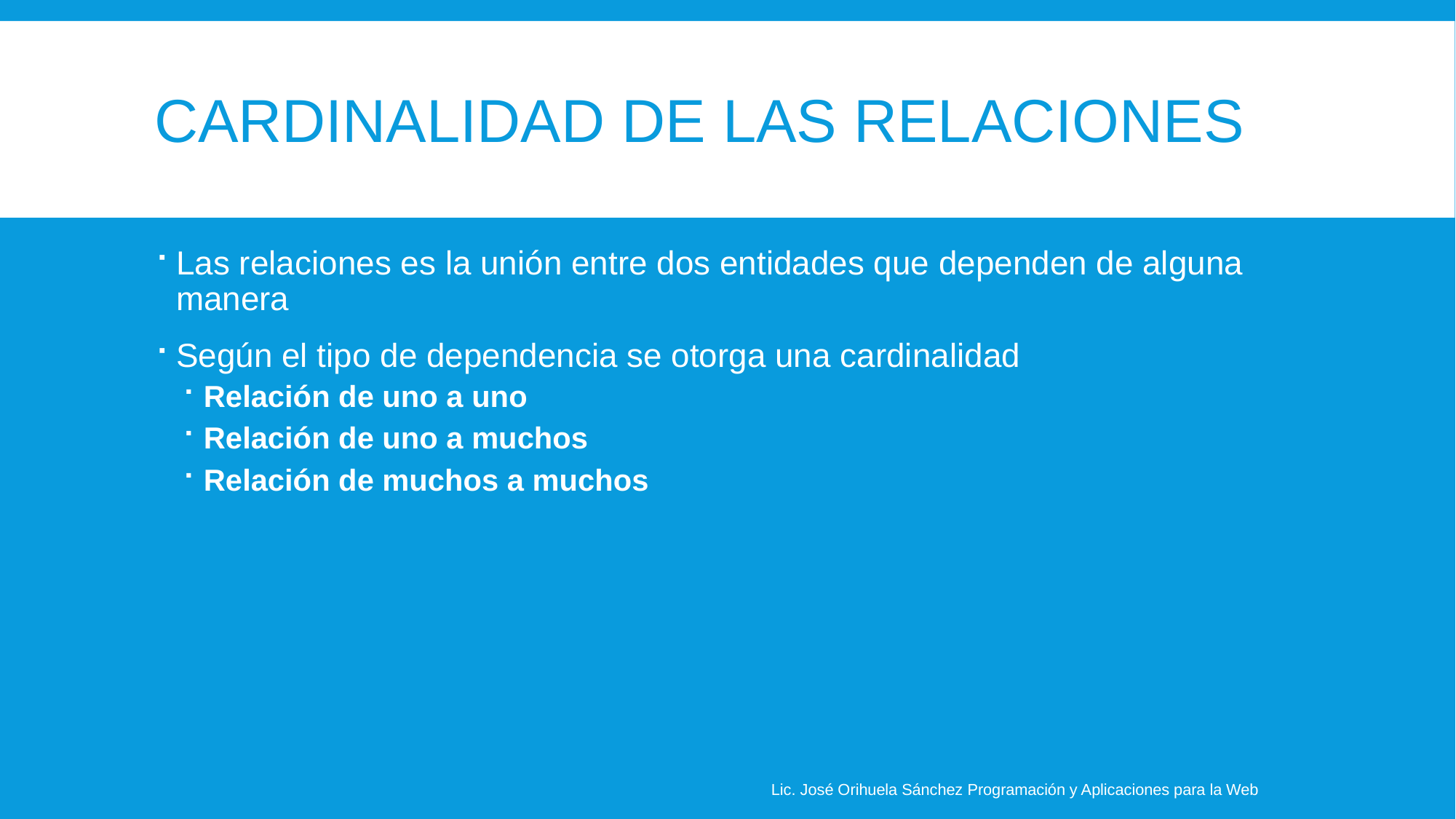

# Cardinalidad de las relaciones
Las relaciones es la unión entre dos entidades que dependen de alguna manera
Según el tipo de dependencia se otorga una cardinalidad
Relación de uno a uno
Relación de uno a muchos
Relación de muchos a muchos
Lic. José Orihuela Sánchez Programación y Aplicaciones para la Web